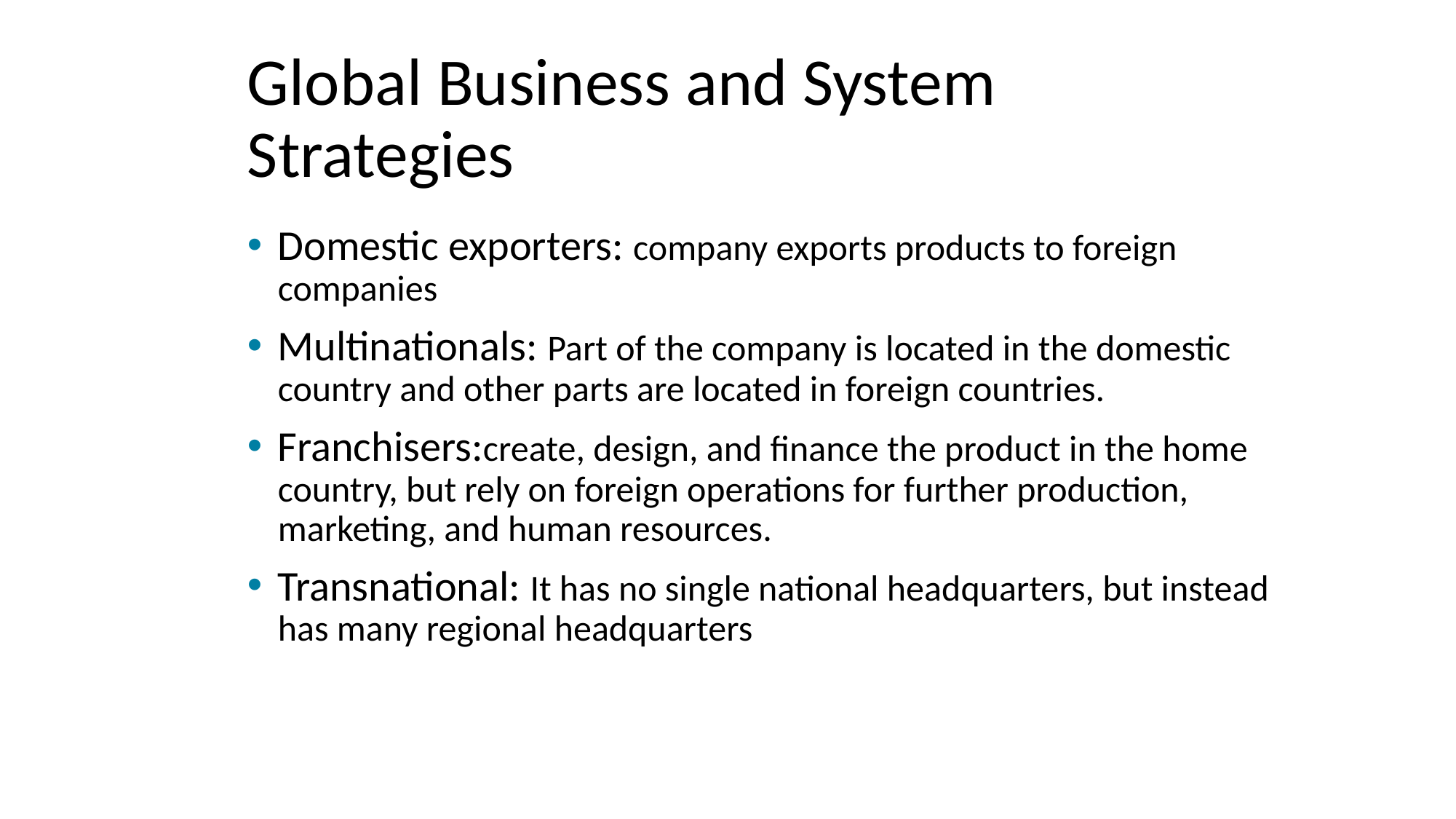

# Global Business and System Strategies
Domestic exporters: company exports products to foreign companies
Multinationals: Part of the company is located in the domestic country and other parts are located in foreign countries.
Franchisers:create, design, and finance the product in the home country, but rely on foreign operations for further production, marketing, and human resources.
Transnational: It has no single national headquarters, but instead has many regional headquarters